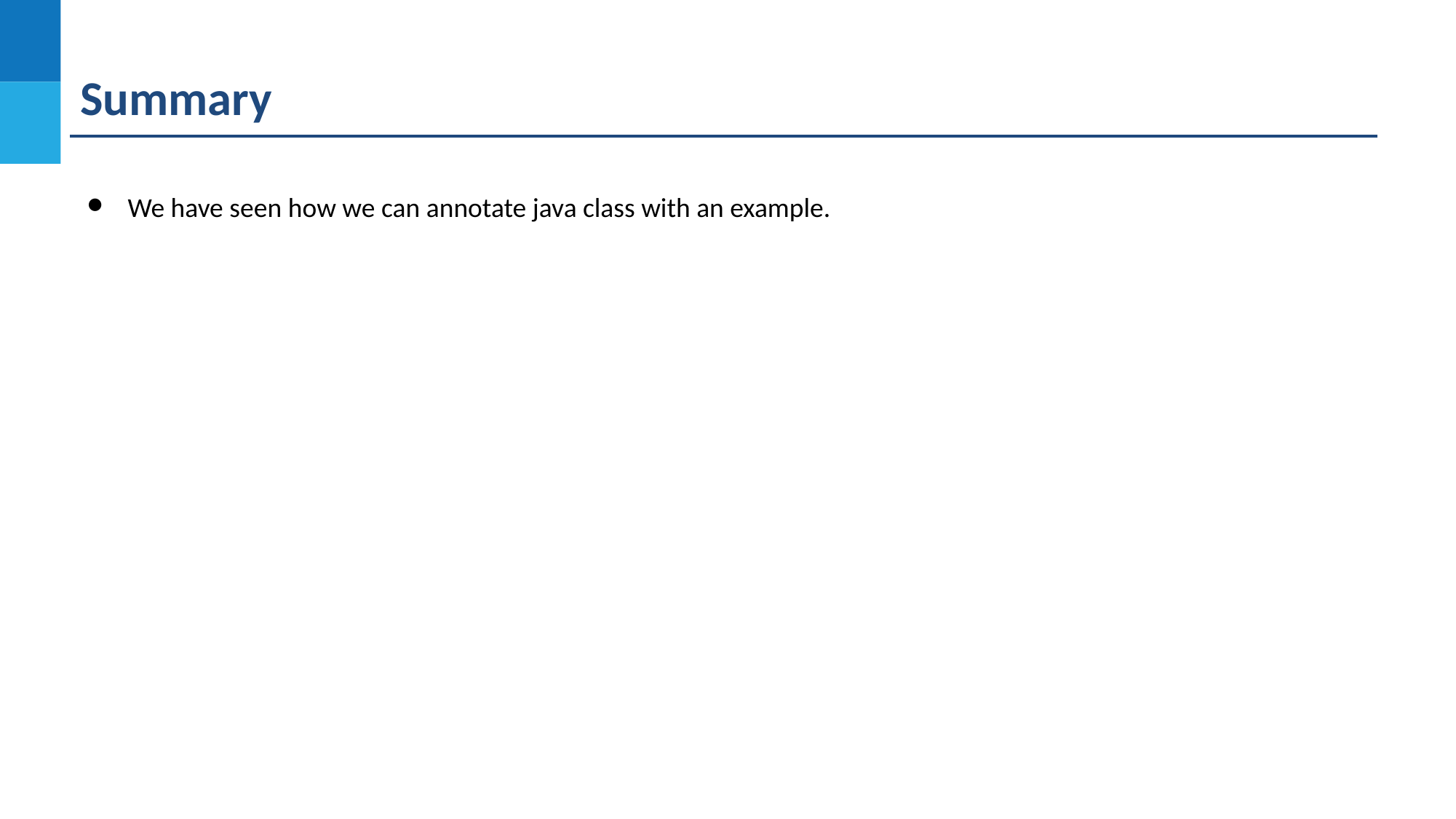

Summary
We have seen how we can annotate java class with an example.